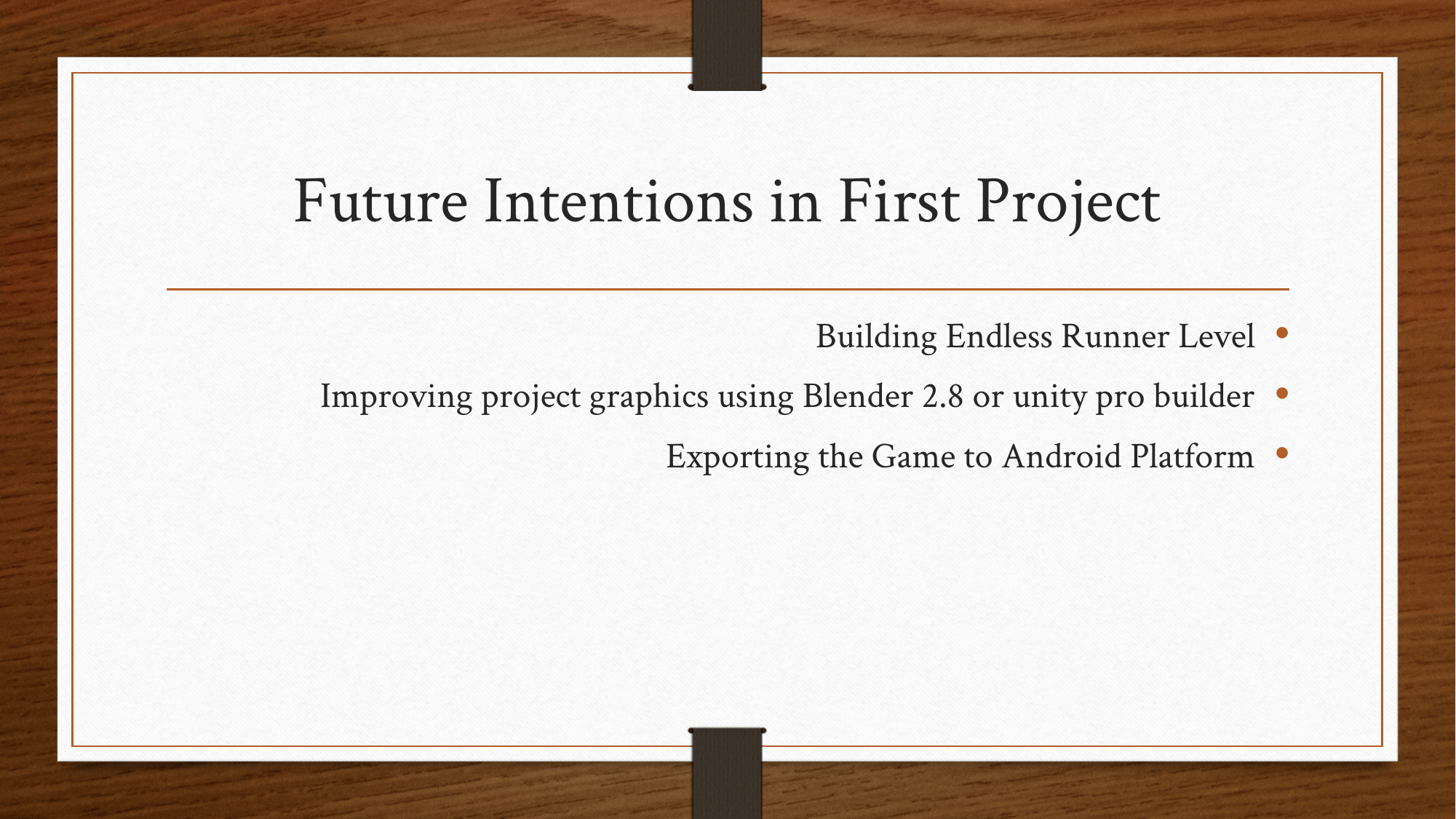

# Future Intentions in First Project
Building Endless Runner Level
Improving project graphics using Blender 2.8 or unity pro builder
Exporting the Game to Android Platform